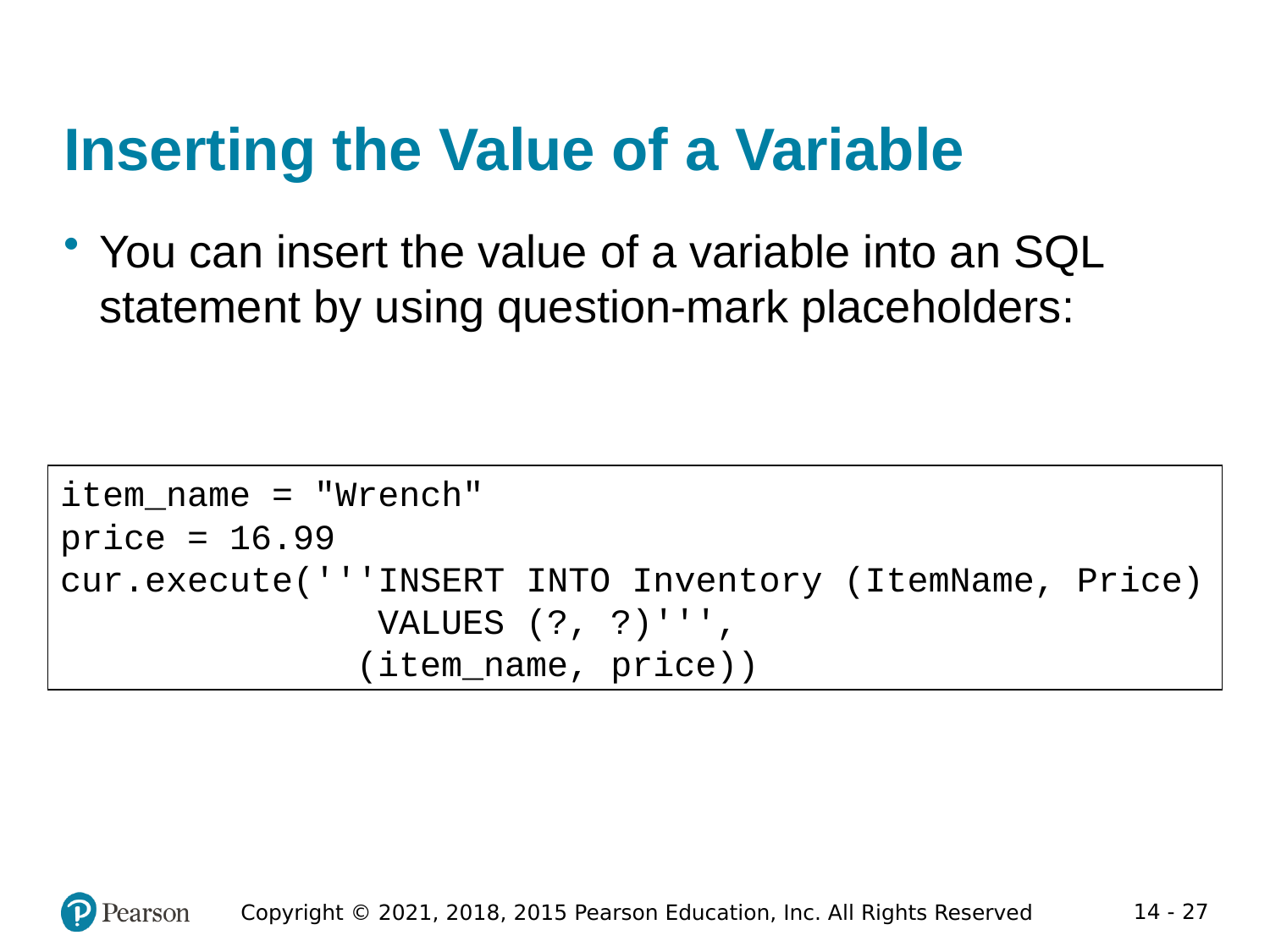

# Inserting the Value of a Variable
You can insert the value of a variable into an SQL statement by using question-mark placeholders:

item_name = "Wrench"
price = 16.99
cur.execute('''INSERT INTO Inventory (ItemName, Price)
               VALUES (?, ?)''',
              (item_name, price))